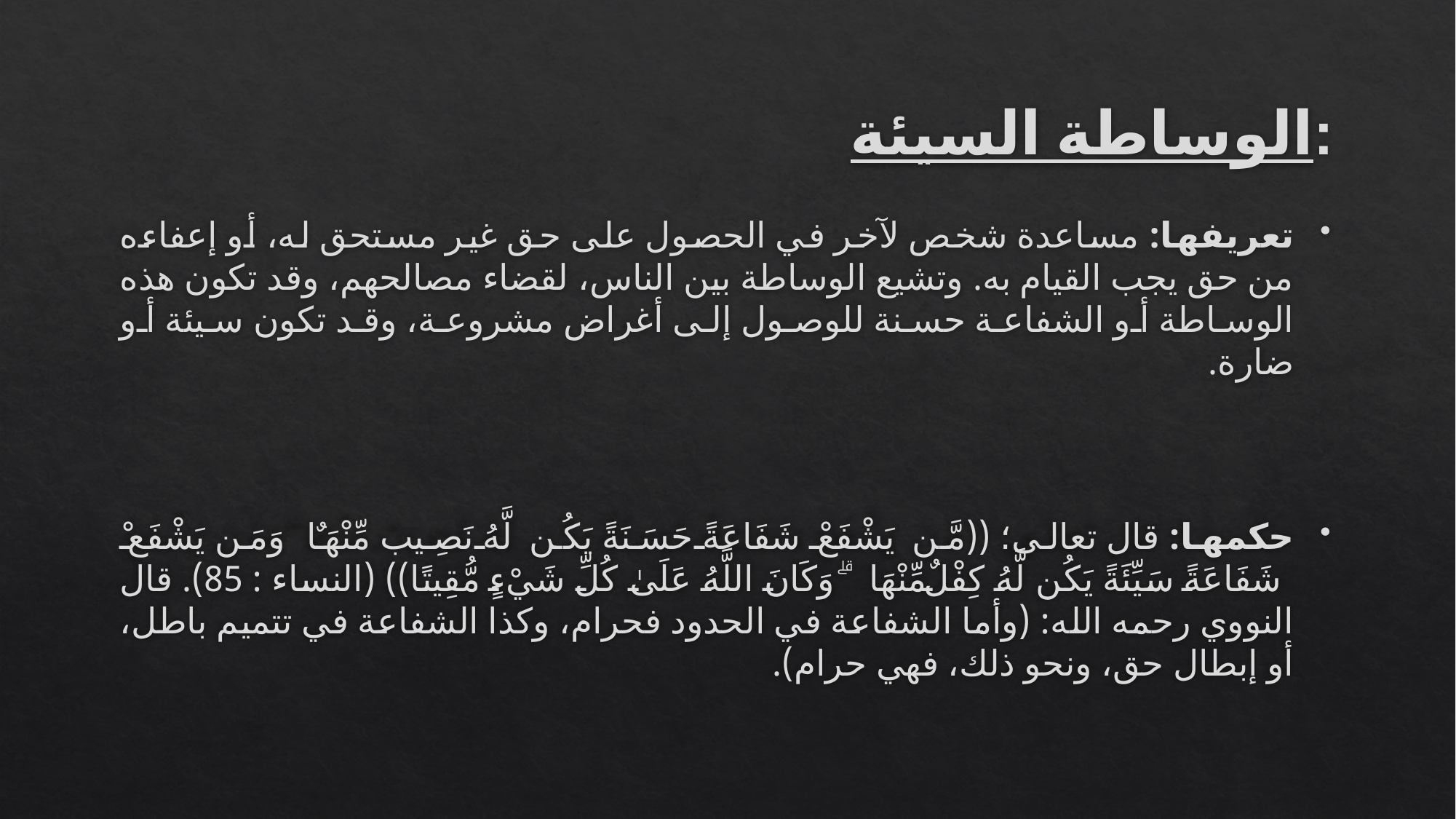

# الوساطة السيئة:
تعريفها: مساعدة شخص لآخر في الحصول على حق غير مستحق له، أو إعفاءه من حق يجب القيام به. وتشيع الوساطة بين الناس، لقضاء مصالحهم، وقد تكون هذه الوساطة أو الشفاعة حسنة للوصول إلى أغراض مشروعة، وقد تكون سيئة أو ضارة.

حكمها: قال تعالى؛ ((مَّن يَشْفَعْ شَفَاعَةً حَسَنَةً يَكُن لَّهُ نَصِيبٌ مِّنْهَا ۖ وَمَن يَشْفَعْ شَفَاعَةً سَيِّئَةً يَكُن لَّهُ كِفْلٌ مِّنْهَا ۗ وَكَانَ اللَّهُ عَلَىٰ كُلِّ شَيْءٍ مُّقِيتًا)) (النساء : 85). قال النووي رحمه الله: (وأما الشفاعة في الحدود فحرام، وكذا الشفاعة في تتميم باطل، أو إبطال حق، ونحو ذلك، فهي حرام).